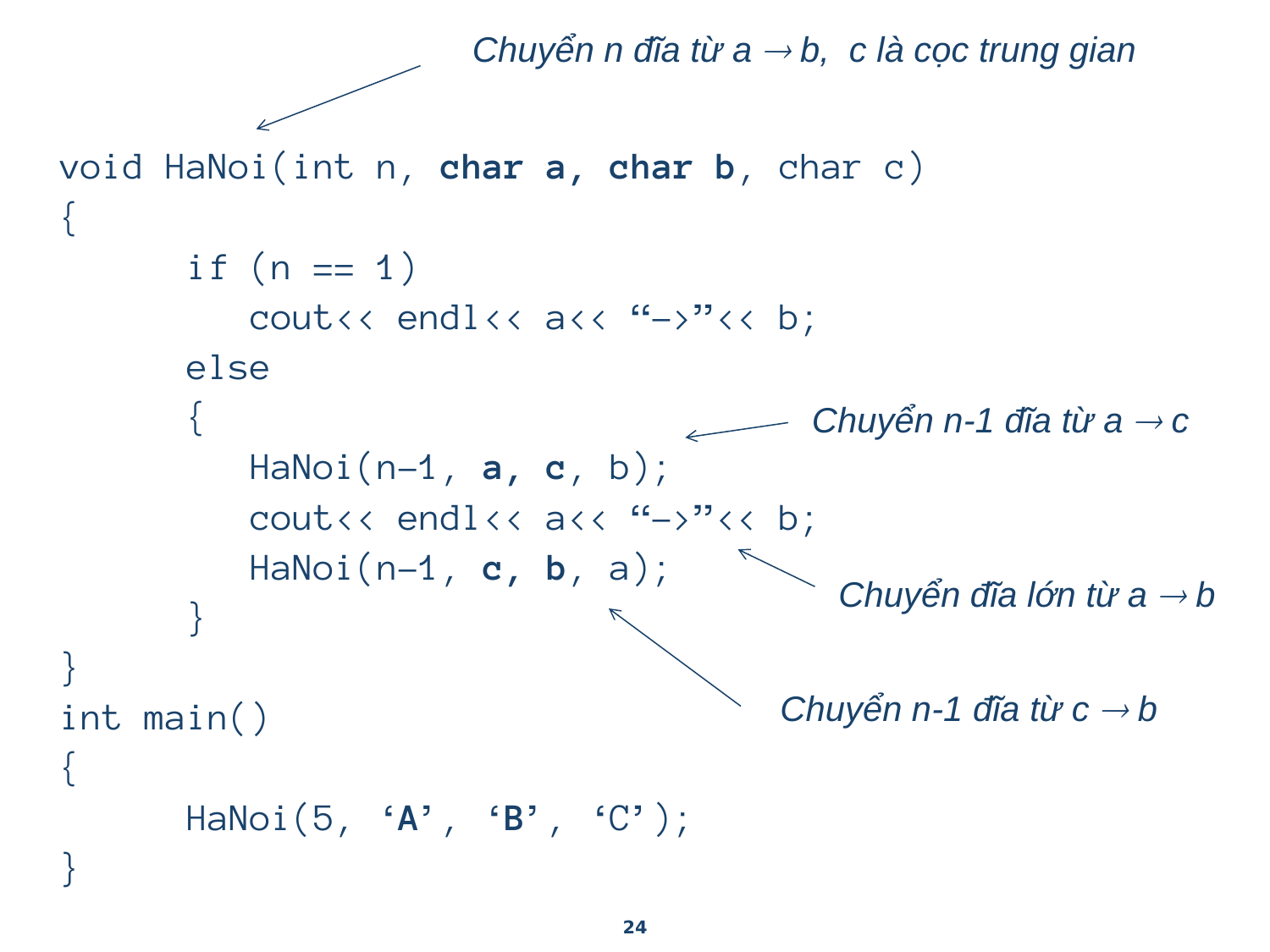

Chuyển n đĩa từ a → b,  c là cọc trung gian
	void HaNoi(int n, char a, char b, char c)
	{
		if (n == 1)
		   cout<< endl<< a<< “->”<< b;
		else
		{
		   HaNoi(n-1, a, c, b);
		   cout<< endl<< a<< “->”<< b;
		   HaNoi(n-1, c, b, a);
		}
	}
	int main()
	{
		HaNoi(5, ‘A’, ‘B’, ‘C’);
	}
Chuyển n-1 đĩa từ a → c
Chuyển đĩa lớn từ a → b
Chuyển n-1 đĩa từ c → b
24